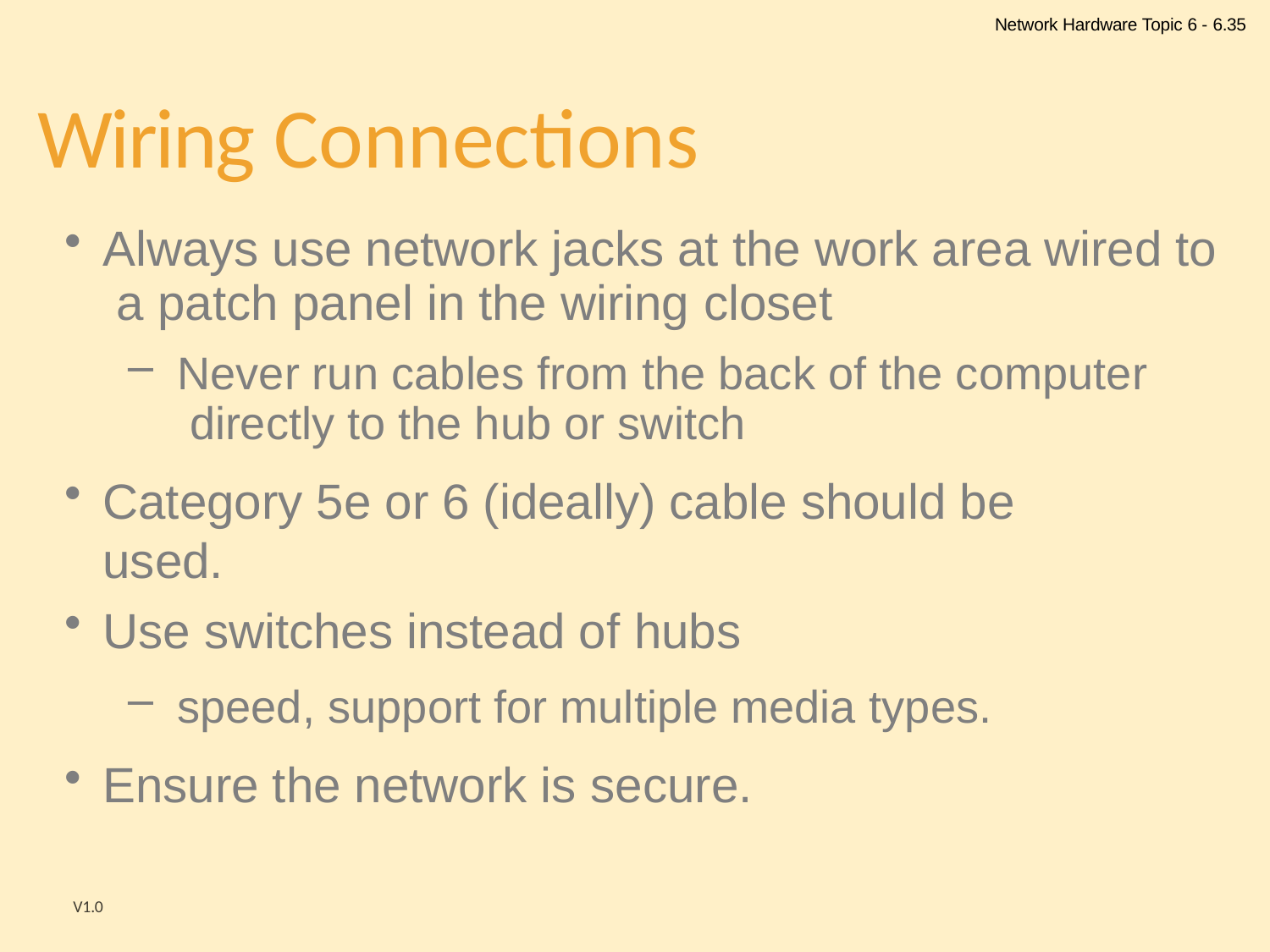

Network Hardware Topic 6 - 6.35
# Wiring Connections
Always use network jacks at the work area wired to  a patch panel in the wiring closet
Never run cables from the back of the computer  directly to the hub or switch
Category 5e or 6 (ideally) cable should be used.
Use switches instead of hubs
speed, support for multiple media types.
Ensure the network is secure.
V1.0